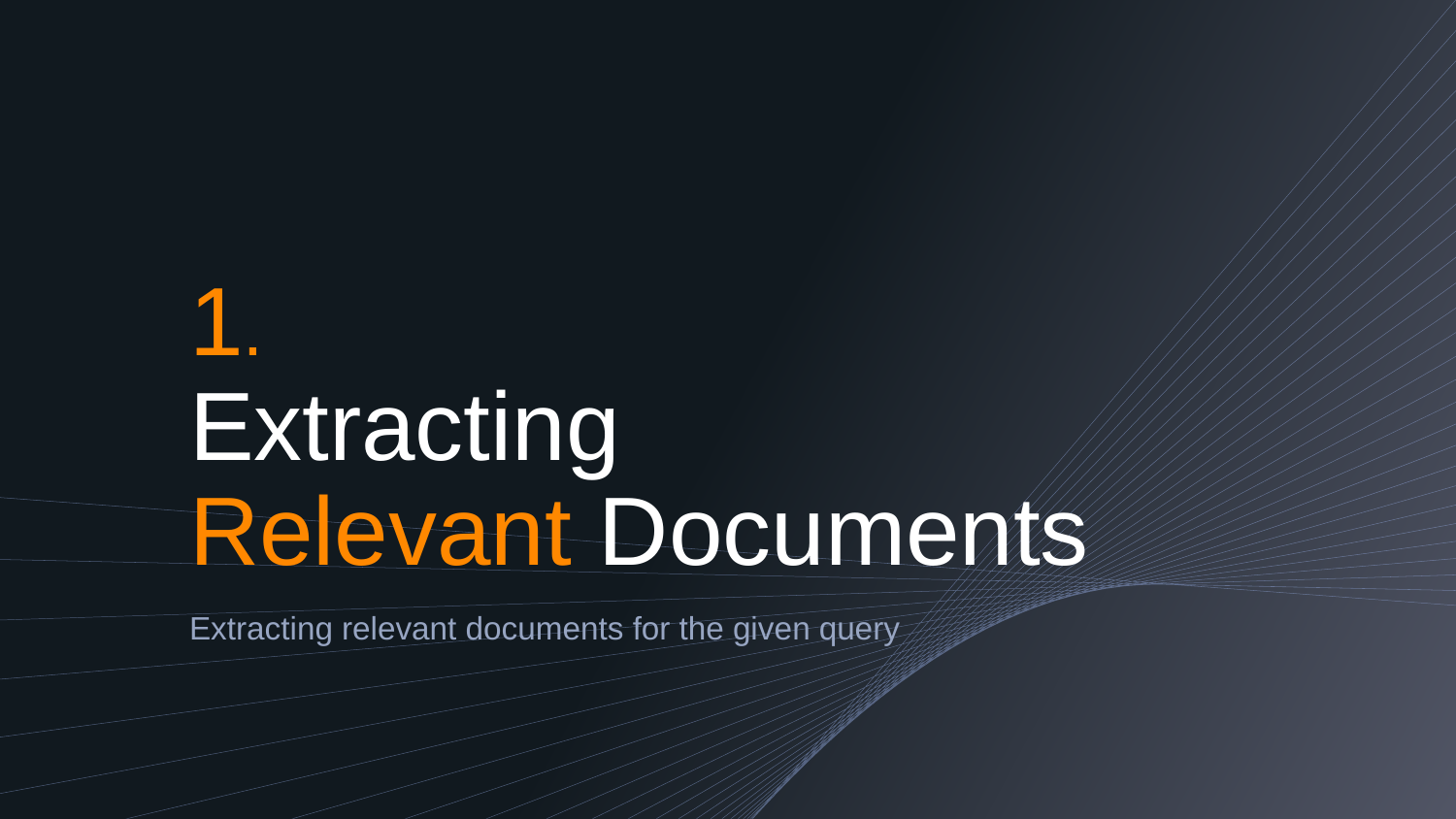

# 1. Extracting
Relevant Documents
Extracting relevant documents for the given query